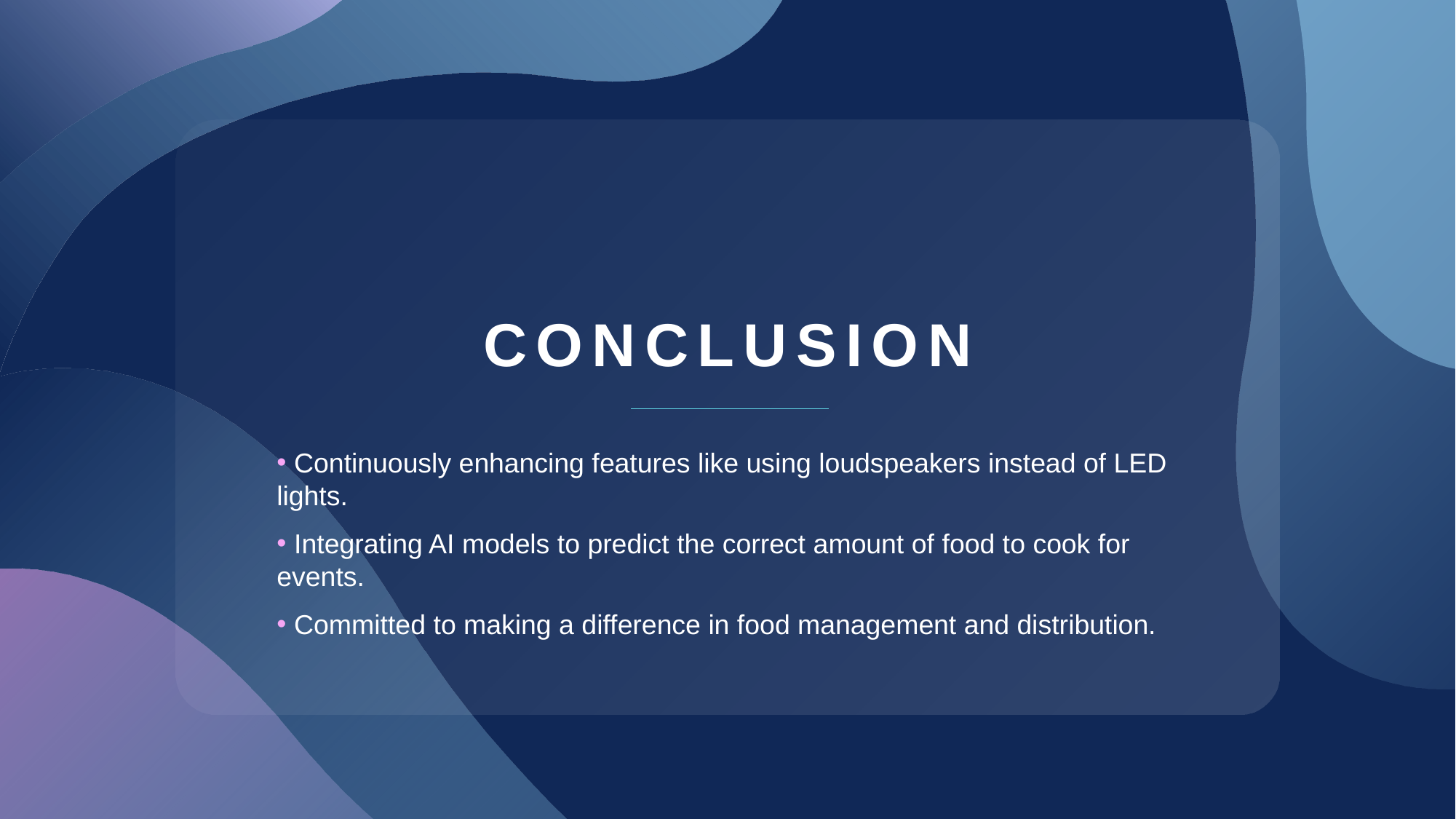

# Conclusion
 Continuously enhancing features like using loudspeakers instead of LED lights.
 Integrating AI models to predict the correct amount of food to cook for events.
 Committed to making a difference in food management and distribution.